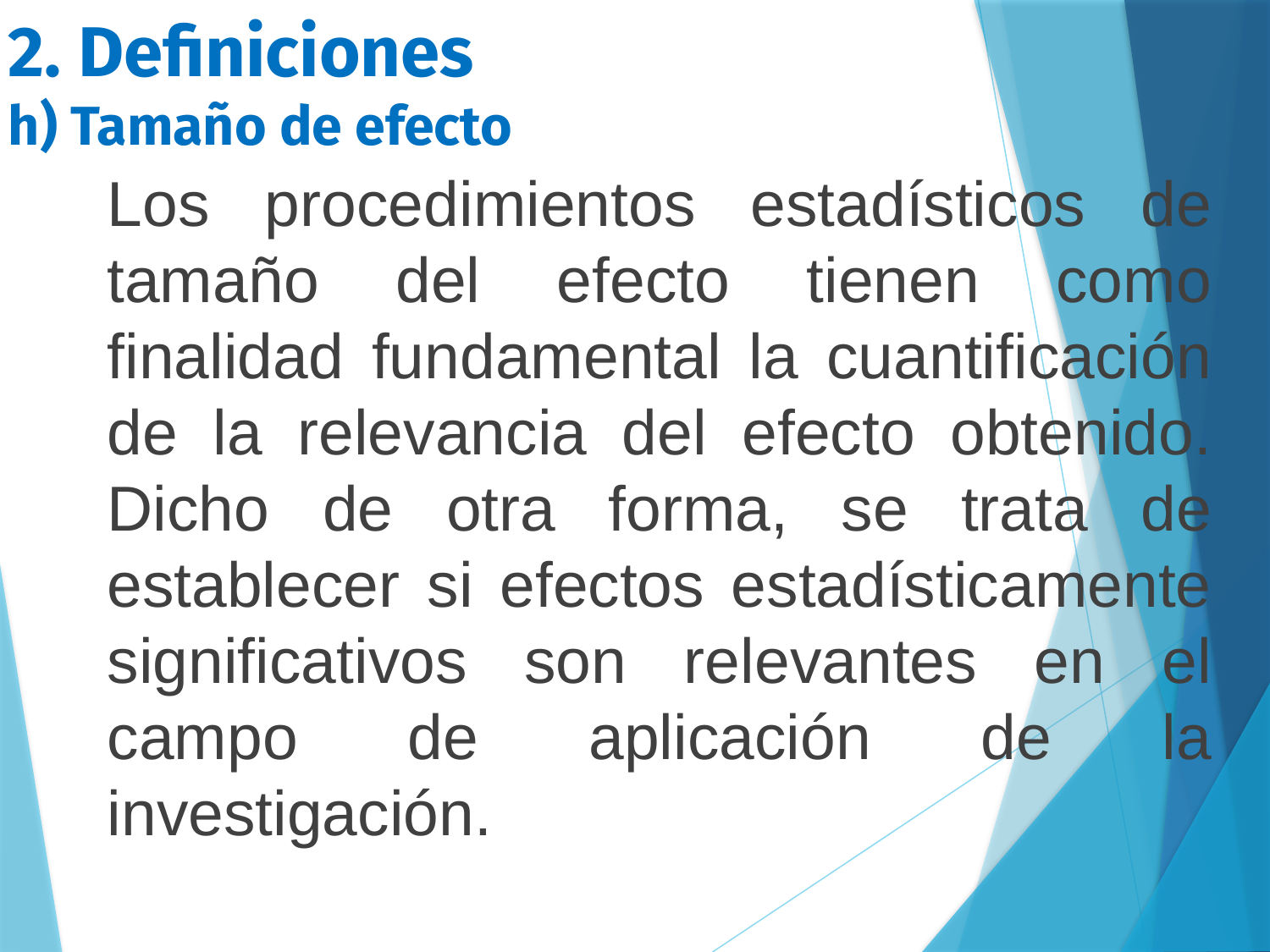

# 2. Definiciones h) Tamaño de efecto
Los procedimientos estadísticos de tamaño del efecto tienen como finalidad fundamental la cuantificación de la relevancia del efecto obtenido. Dicho de otra forma, se trata de establecer si efectos estadísticamente significativos son relevantes en el campo de aplicación de la investigación.